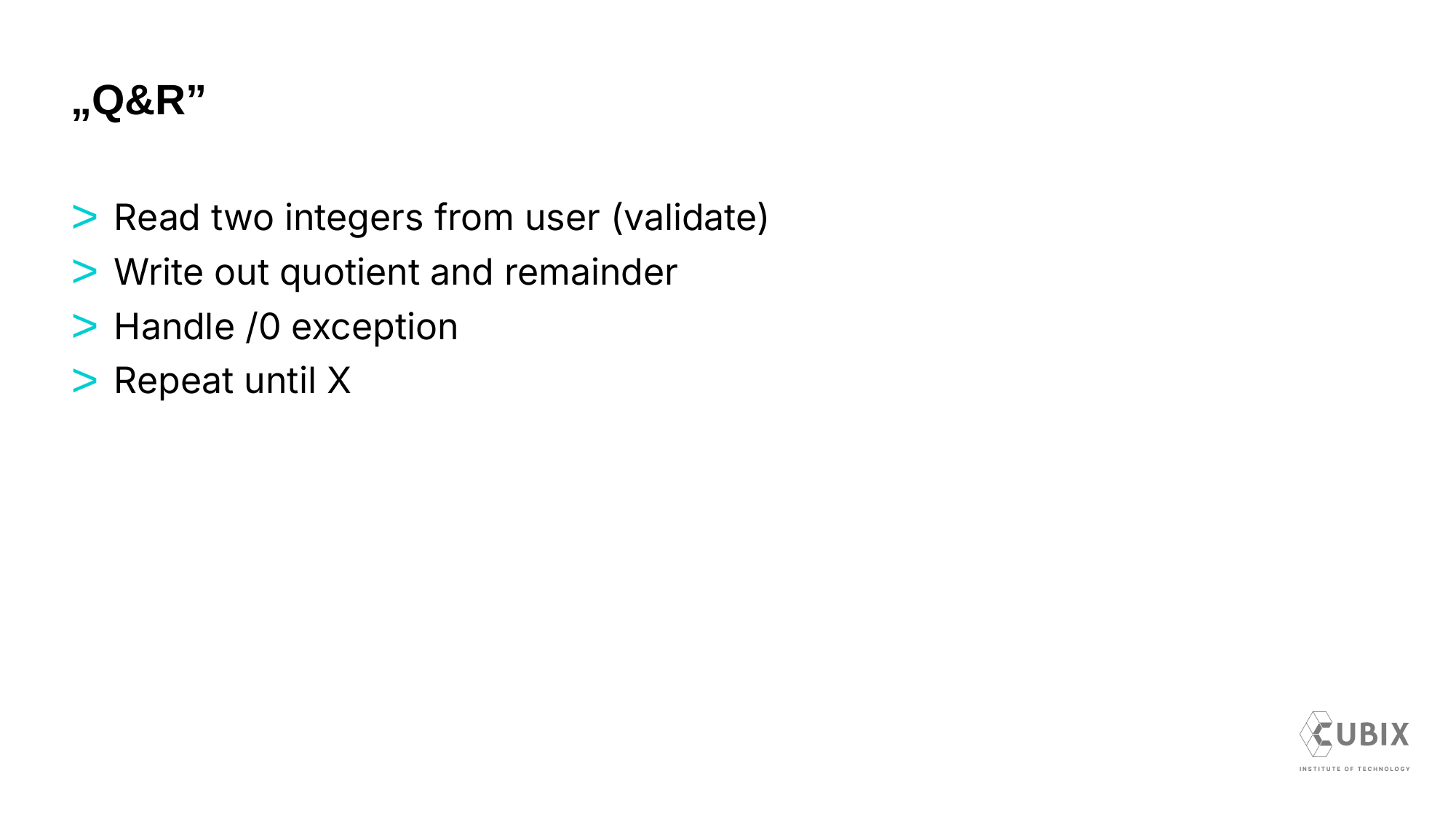

# „Q&R”
Read two integers from user (validate)
Write out quotient and remainder
Handle /0 exception
Repeat until X